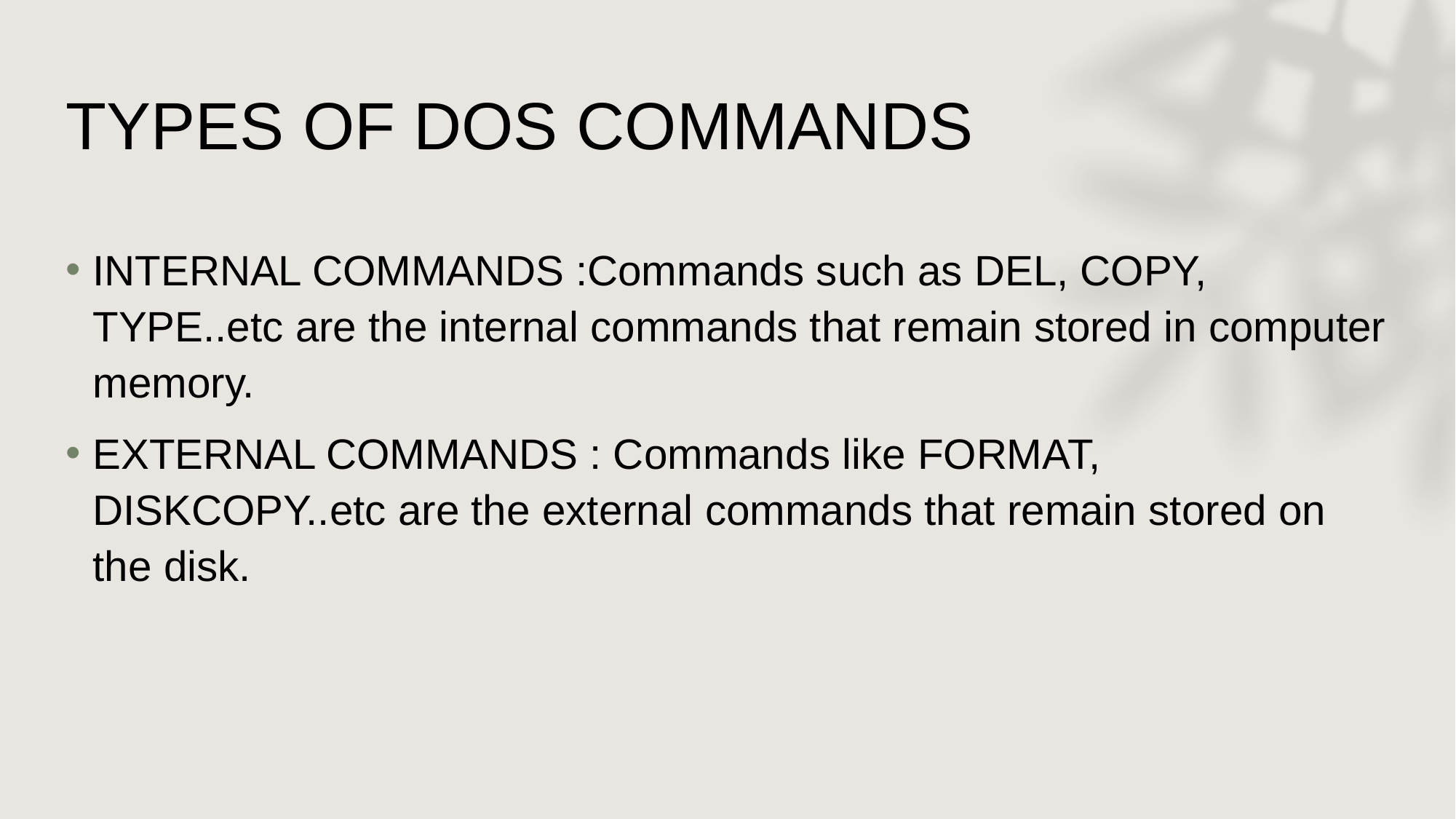

# TYPES OF DOS COMMANDS
INTERNAL COMMANDS :Commands such as DEL, COPY, TYPE..etc are the internal commands that remain stored in computer memory.
EXTERNAL COMMANDS : Commands like FORMAT, DISKCOPY..etc are the external commands that remain stored on the disk.